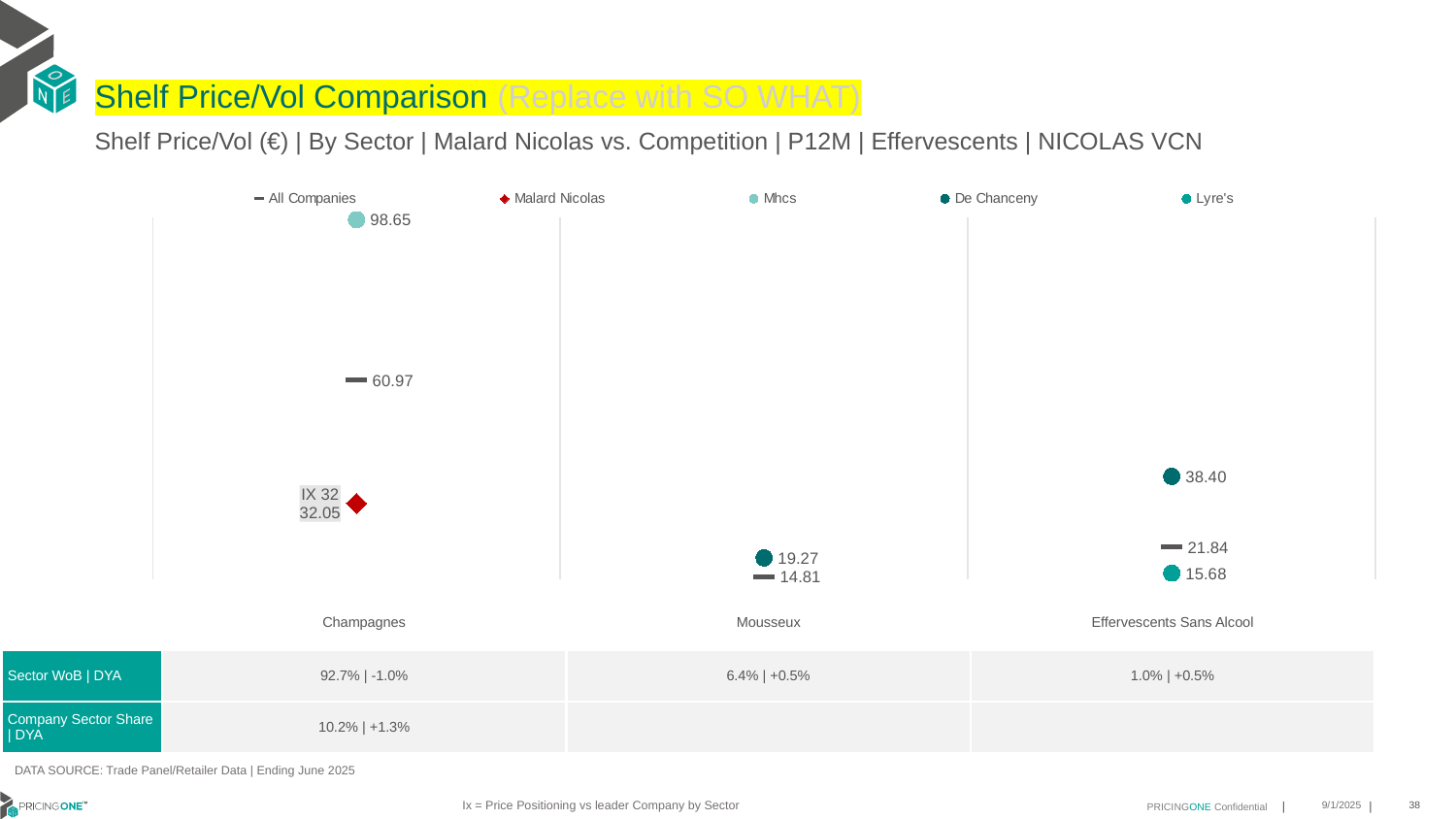

# Shelf Price/Vol Comparison (Replace with SO WHAT)
Shelf Price/Vol (€) | By Sector | Malard Nicolas vs. Competition | P12M | Effervescents | NICOLAS VCN

### Chart

| Category | All Companies | Malard Nicolas | Mhcs | De Chanceny | Lyre's |
|---|---|---|---|---|---|
| IX 32 | 60.97 | 32.05 | 98.65 | None | None |
| None | 14.81 | None | None | 19.27 | None |
| None | 21.84 | None | None | 38.4 | 15.68 |
|  | Champagnes | Mousseux | Effervescents Sans Alcool |
| --- | --- | --- | --- |
| Sector WoB | DYA | 92.7% | -1.0% | 6.4% | +0.5% | 1.0% | +0.5% |
| Company Sector Share | DYA | 10.2% | +1.3% |  |  |
DATA SOURCE: Trade Panel/Retailer Data | Ending June 2025
Ix = Price Positioning vs leader Company by Sector
9/1/2025
38